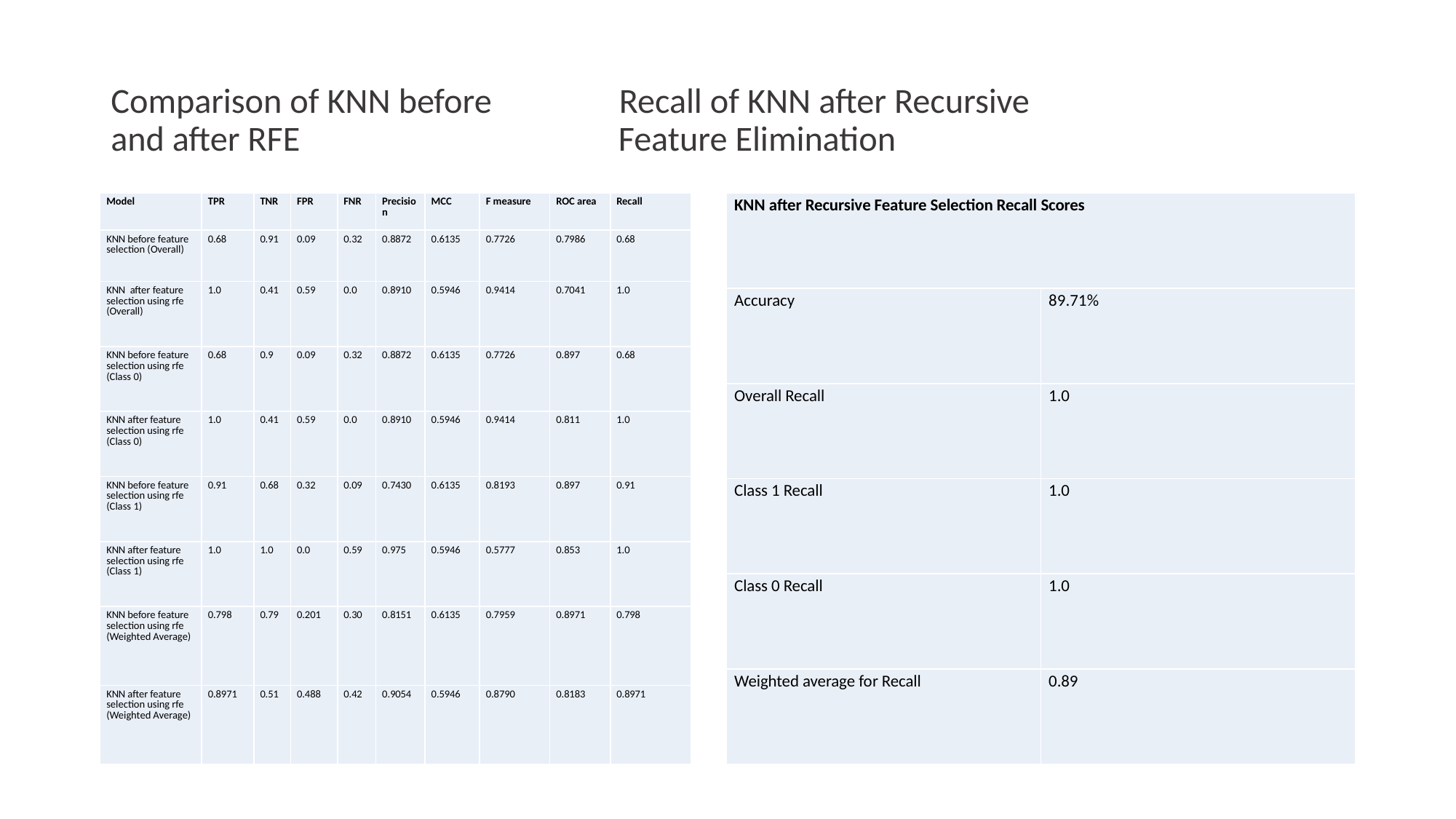

# Comparison of KNN before                Recall of KNN after Recursive and after RFE                                        Feature Elimination
| KNN after Recursive Feature Selection Recall Scores |  |
| --- | --- |
| Accuracy | 89.71% |
| Overall Recall | 1.0 |
| Class 1 Recall | 1.0 |
| Class 0 Recall | 1.0 |
| Weighted average for Recall | 0.89 |
| Model | TPR | TNR | FPR | FNR | Precision | MCC | F measure | ROC area | Recall |
| --- | --- | --- | --- | --- | --- | --- | --- | --- | --- |
| KNN before feature selection (Overall) | 0.68 | 0.91 | 0.09 | 0.32 | 0.8872 | 0.6135 | 0.7726 | 0.7986 | 0.68 |
| KNN after feature selection using rfe (Overall) | 1.0 | 0.41 | 0.59 | 0.0 | 0.8910 | 0.5946 | 0.9414 | 0.7041 | 1.0 |
| KNN before feature selection using rfe (Class 0) | 0.68 | 0.9 | 0.09 | 0.32 | 0.8872 | 0.6135 | 0.7726 | 0.897 | 0.68 |
| KNN after feature selection using rfe (Class 0) | 1.0 | 0.41 | 0.59 | 0.0 | 0.8910 | 0.5946 | 0.9414 | 0.811 | 1.0 |
| KNN before feature selection using rfe (Class 1) | 0.91 | 0.68 | 0.32 | 0.09 | 0.7430 | 0.6135 | 0.8193 | 0.897 | 0.91 |
| KNN after feature selection using rfe (Class 1) | 1.0 | 1.0 | 0.0 | 0.59 | 0.975 | 0.5946 | 0.5777 | 0.853 | 1.0 |
| KNN before feature selection using rfe (Weighted Average) | 0.798 | 0.79 | 0.201 | 0.30 | 0.8151 | 0.6135 | 0.7959 | 0.8971 | 0.798 |
| KNN after feature selection using rfe (Weighted Average) | 0.8971 | 0.51 | 0.488 | 0.42 | 0.9054 | 0.5946 | 0.8790 | 0.8183 | 0.8971 |